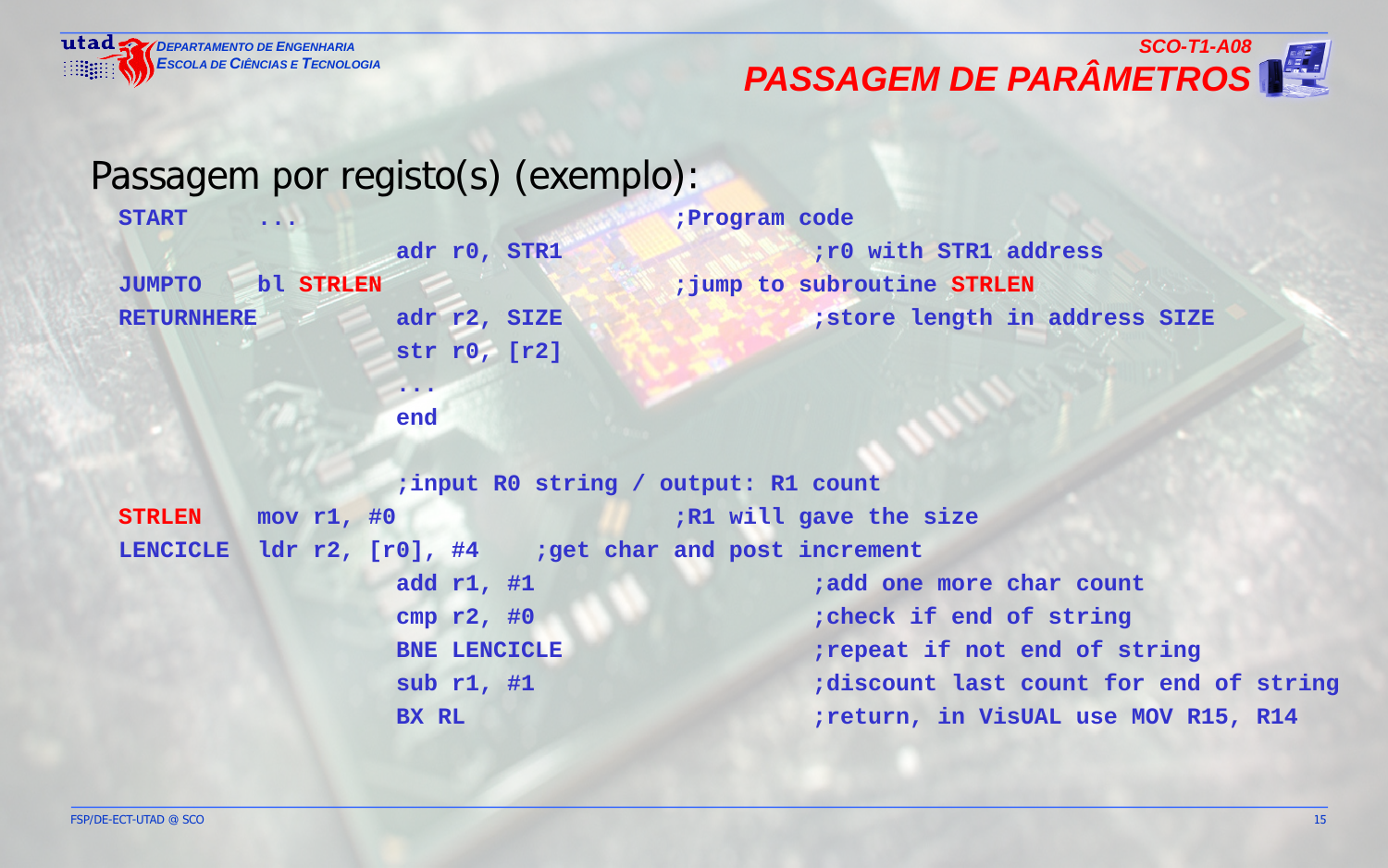

SCO-T1-A08
Passagem de parâmetros
Passagem por registo(s) (exemplo):
START	...			;Program code
		adr r0, STR1 		;r0 with STR1 address
JUMPTO	bl STRLEN 		;jump to subroutine STRLEN
RETURNHERE	adr r2, SIZE		;store length in address SIZE
		str r0, [r2]
		...
		end

		;input R0 string / output: R1 count
STRLEN 	mov r1, #0		;R1 will gave the size
LENCICLE	ldr r2, [r0], #4	;get char and post increment
		add r1, #1		;add one more char count
		cmp r2, #0		;check if end of string
		BNE LENCICLE		;repeat if not end of string
		sub r1, #1		;discount last count for end of string
		BX RL 			;return, in VisUAL use MOV R15, R14